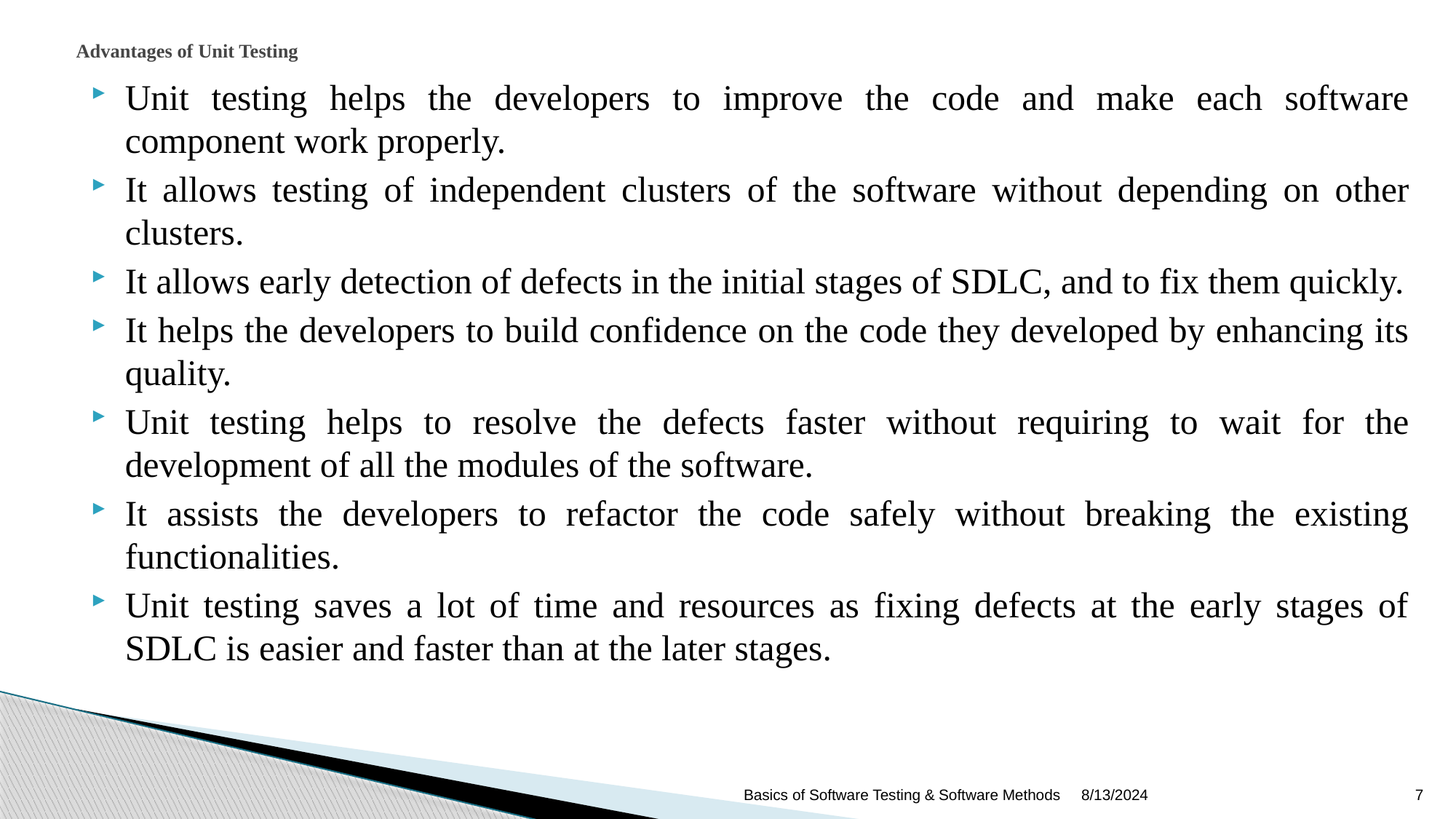

# Advantages of Unit Testing
Unit testing helps the developers to improve the code and make each software component work properly.
It allows testing of independent clusters of the software without depending on other clusters.
It allows early detection of defects in the initial stages of SDLC, and to fix them quickly.
It helps the developers to build confidence on the code they developed by enhancing its quality.
Unit testing helps to resolve the defects faster without requiring to wait for the development of all the modules of the software.
It assists the developers to refactor the code safely without breaking the existing functionalities.
Unit testing saves a lot of time and resources as fixing defects at the early stages of SDLC is easier and faster than at the later stages.

8/13/2024
Basics of Software Testing & Software Methods
7